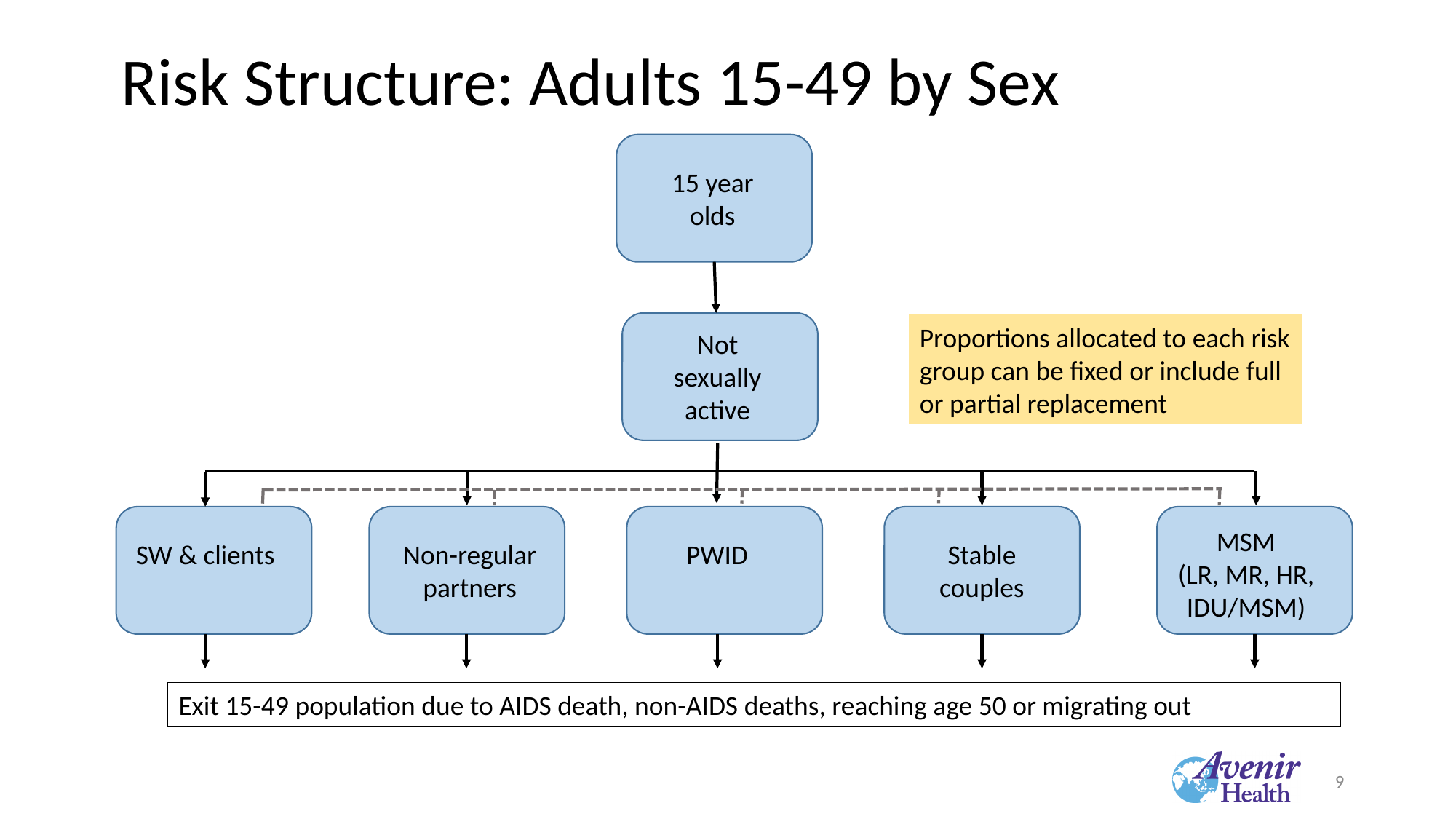

# Risk Structure: Adults 15-49 by Sex

15 year olds

Proportions allocated to each risk group can be fixed or include full or partial replacement
Not sexually active

MSM
(LR, MR, HR, IDU/MSM)
SW & clients
PWID
Stable couples
Non-regular partners
Exit 15-49 population due to AIDS death, non-AIDS deaths, reaching age 50 or migrating out
9